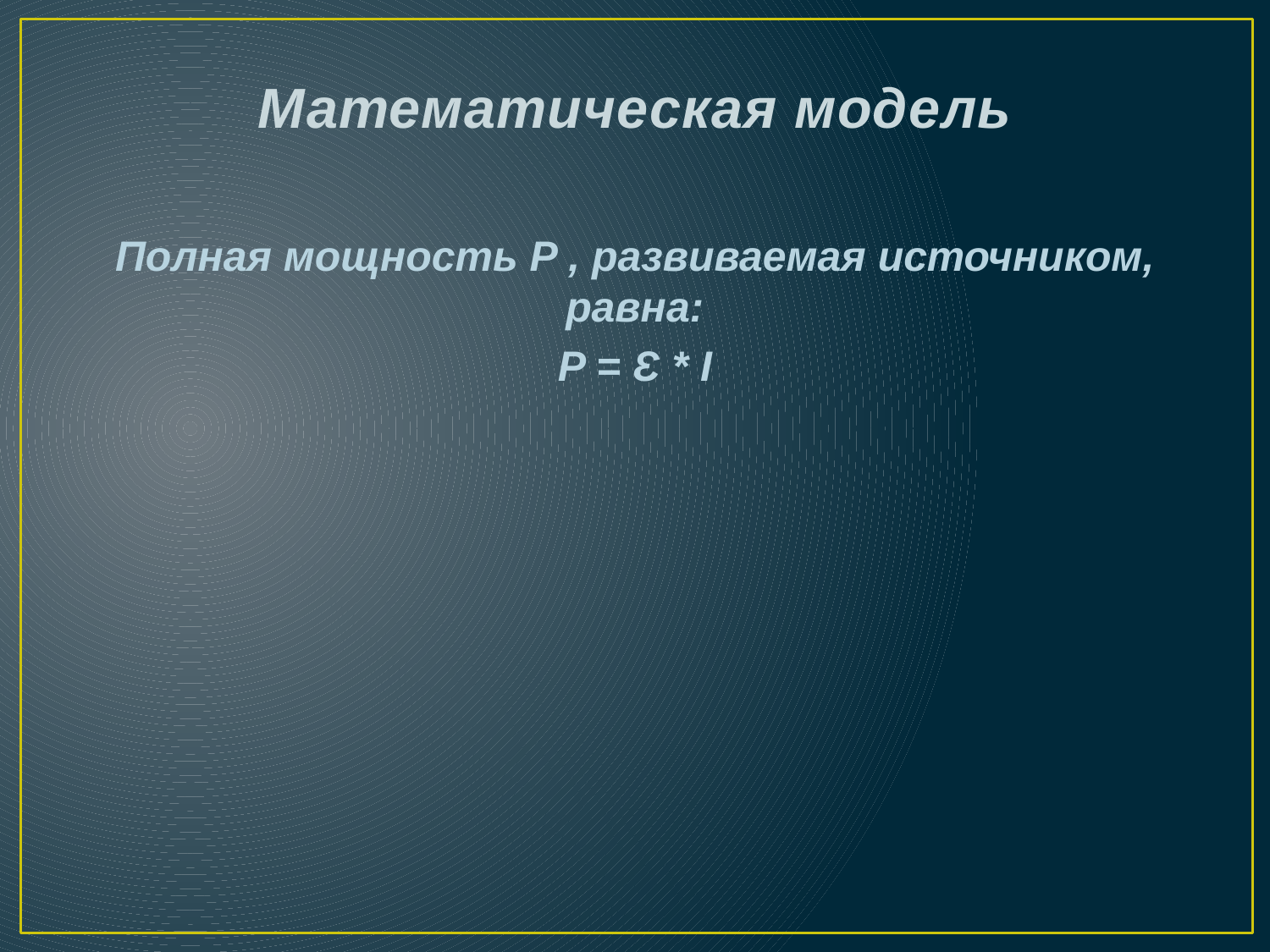

# Математическая модель
Полная мощность P , развиваемая источником, равна:
P = Ɛ * I